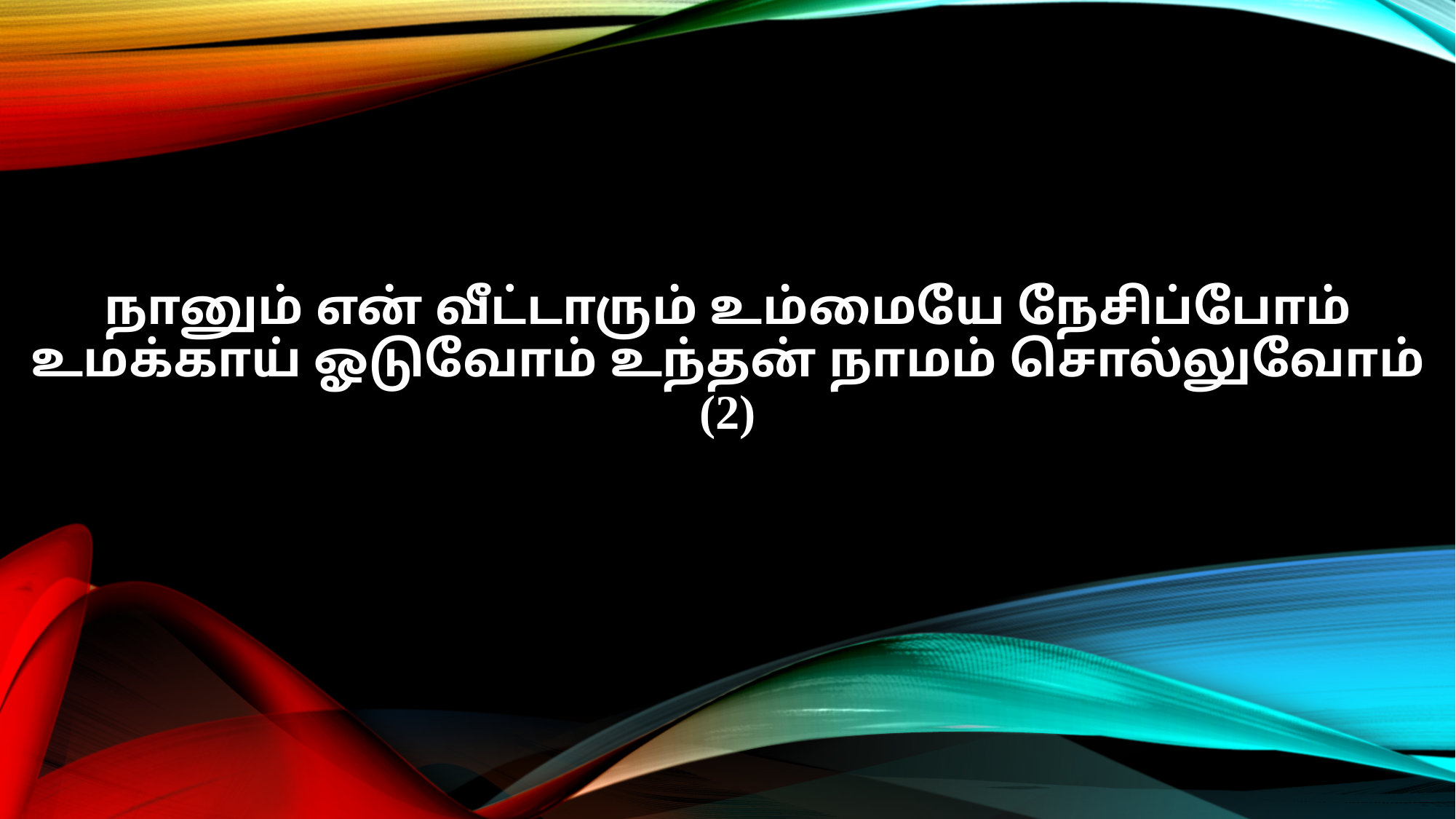

நானும் என் வீட்டாரும் உம்மையே நேசிப்போம்
உமக்காய் ஓடுவோம் உந்தன் நாமம் சொல்லுவோம் (2)